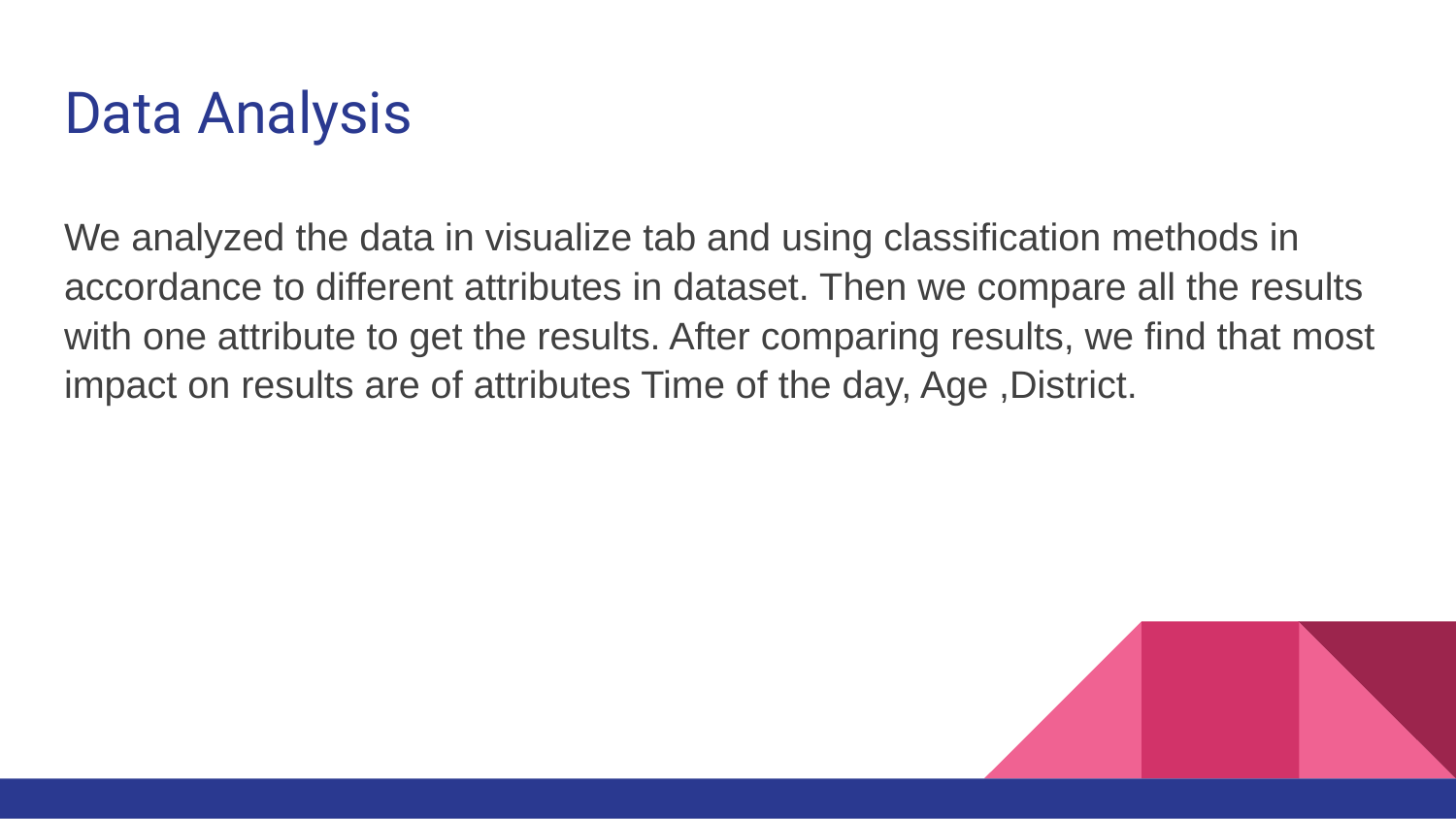

# Data Analysis
We analyzed the data in visualize tab and using classification methods in accordance to different attributes in dataset. Then we compare all the results with one attribute to get the results. After comparing results, we find that most impact on results are of attributes Time of the day, Age ,District.